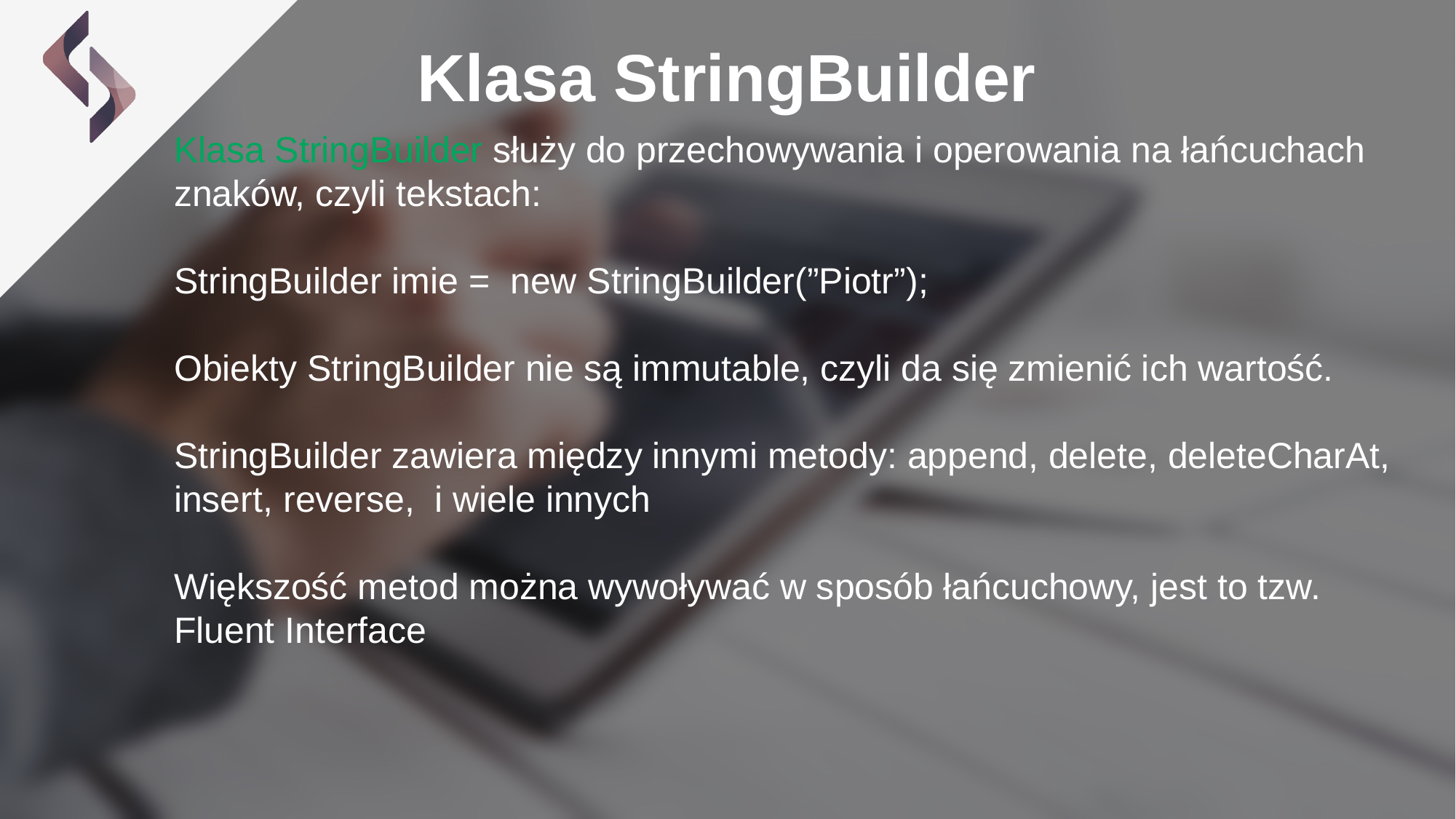

Klasa StringBuilder
Klasa StringBuilder służy do przechowywania i operowania na łańcuchach znaków, czyli tekstach:

StringBuilder imie =  new StringBuilder(”Piotr”);

Obiekty StringBuilder nie są immutable, czyli da się zmienić ich wartość.

StringBuilder zawiera między innymi metody: append, delete, deleteCharAt,
insert, reverse,  i wiele innych

Większość metod można wywoływać w sposób łańcuchowy, jest to tzw. Fluent Interface